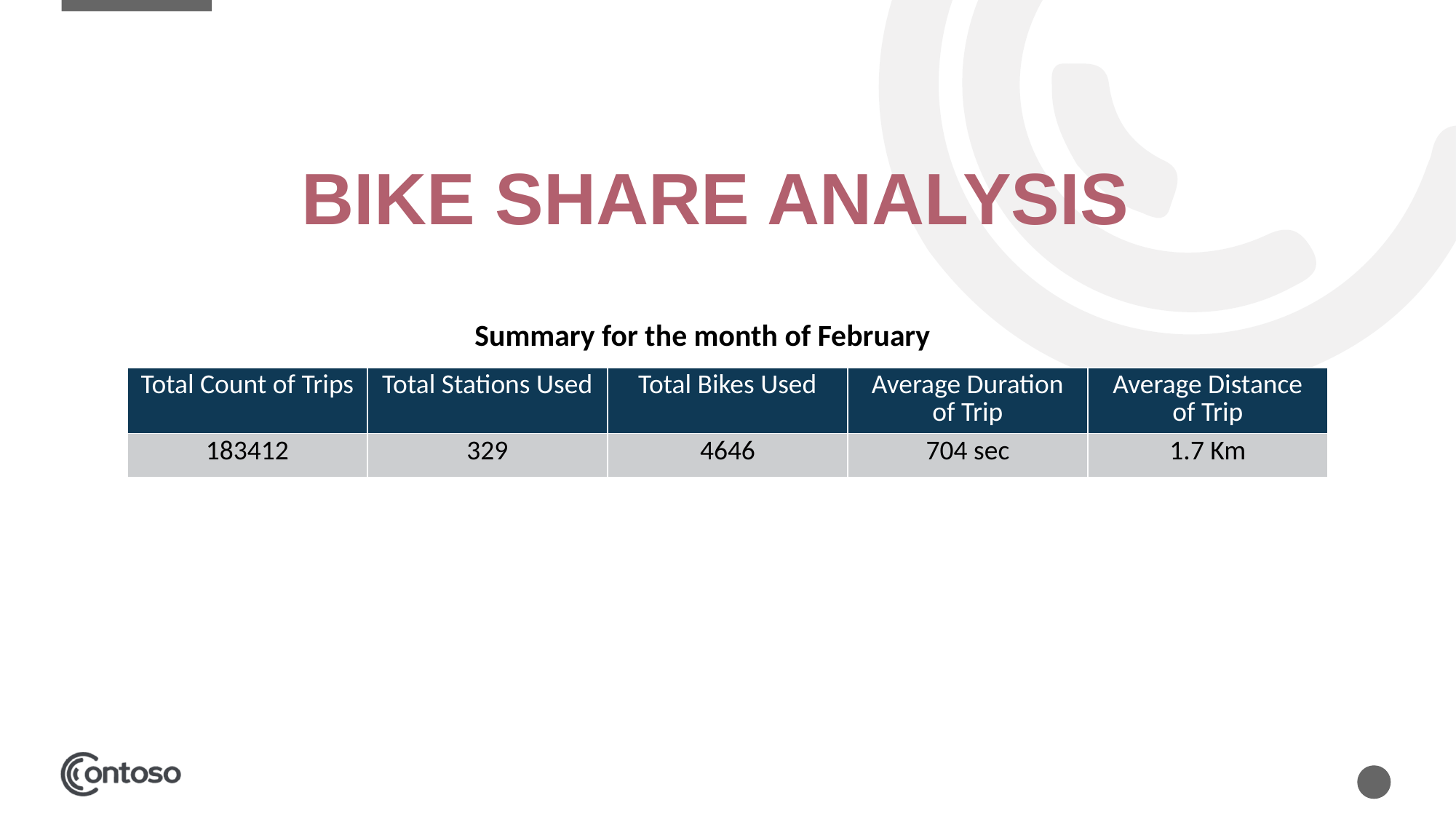

# Bike Share Analysis
Summary for the month of February
| Total Count of Trips | Total Stations Used | Total Bikes Used | Average Duration of Trip | Average Distance of Trip |
| --- | --- | --- | --- | --- |
| 183412 | 329 | 4646 | 704 sec | 1.7 Km |